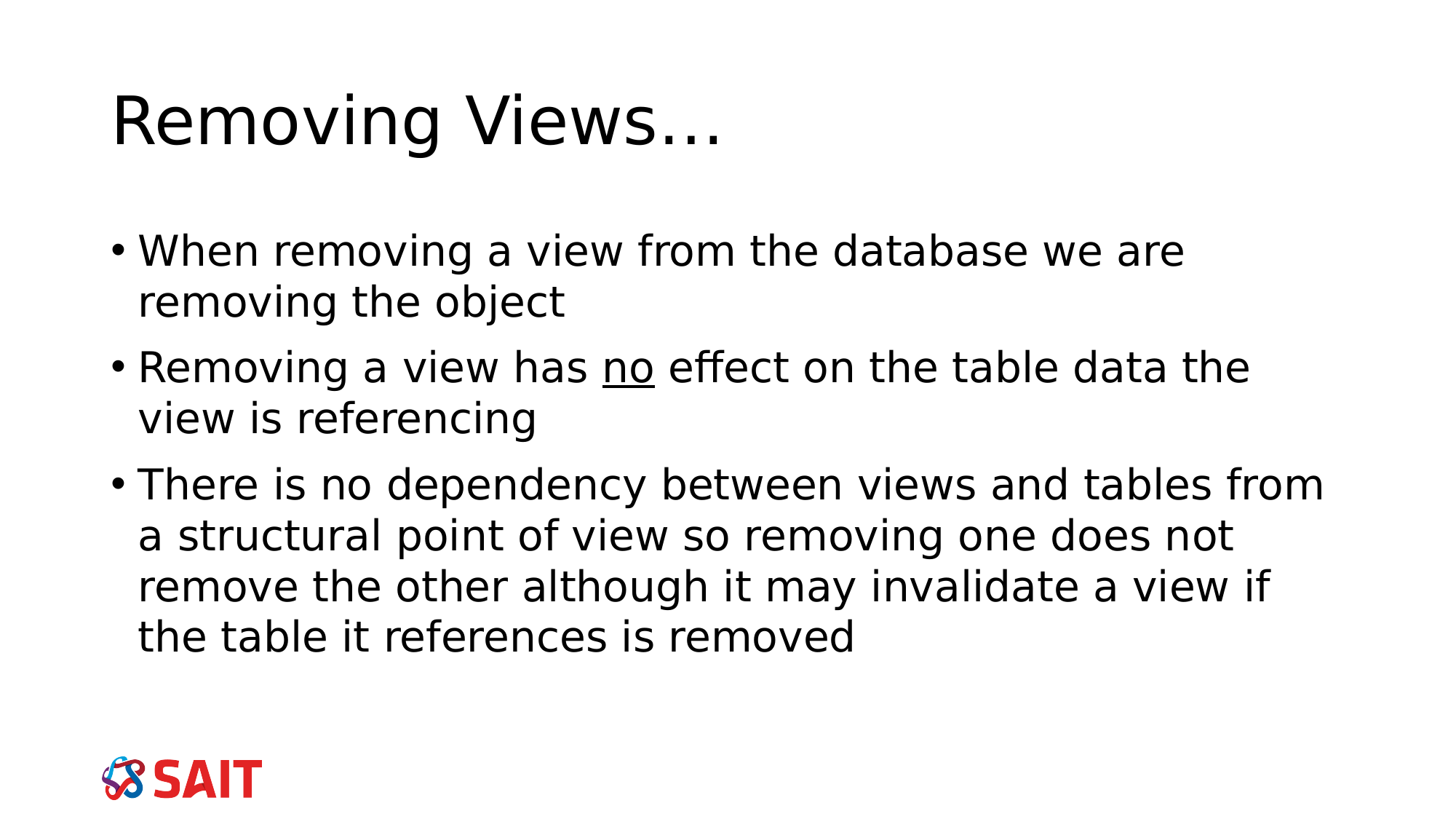

# Removing Views…
When removing a view from the database we are removing the object
Removing a view has no effect on the table data the view is referencing
There is no dependency between views and tables from a structural point of view so removing one does not remove the other although it may invalidate a view if the table it references is removed